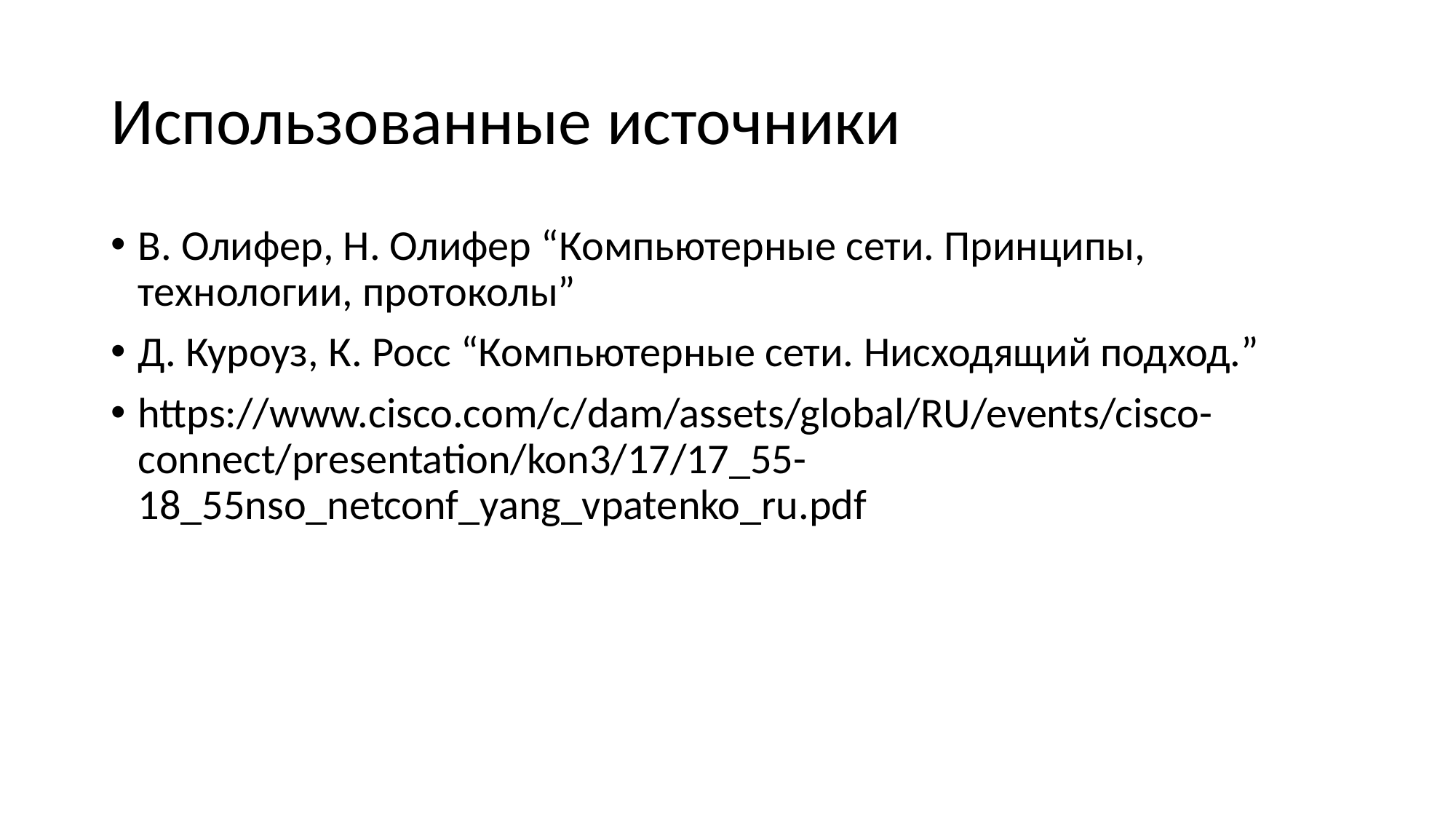

# Использованные источники
В. Олифер, Н. Олифер “Компьютерные сети. Принципы, технологии, протоколы”
Д. Куроуз, К. Росс “Компьютерные сети. Нисходящий подход.”
https://www.cisco.com/c/dam/assets/global/RU/events/cisco-connect/presentation/kon3/17/17_55-18_55nso_netconf_yang_vpatenko_ru.pdf